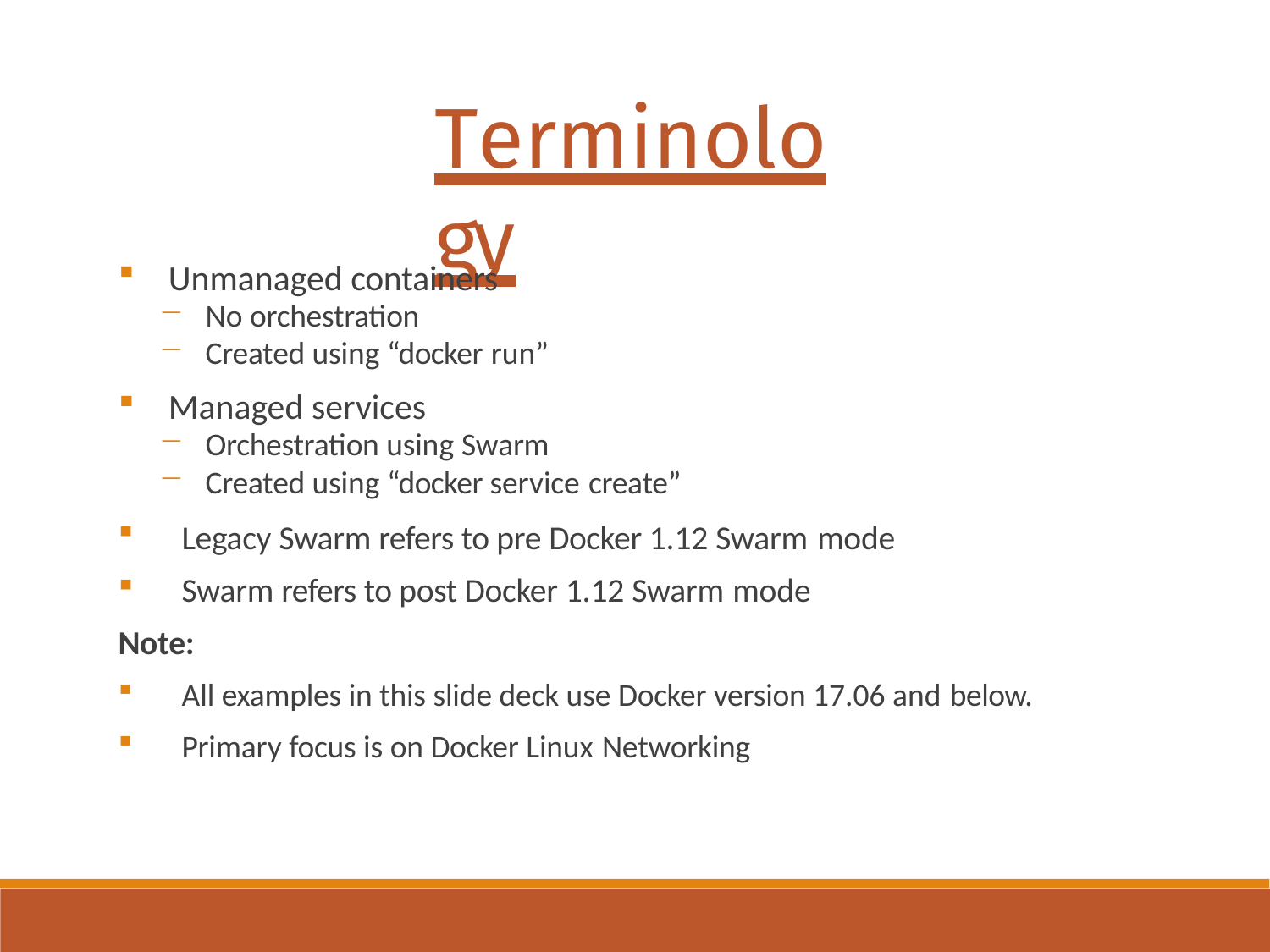

# Terminology
Unmanaged containers
No orchestration
Created using “docker run”
Managed services
Orchestration using Swarm
Created using “docker service create”
Legacy Swarm refers to pre Docker 1.12 Swarm mode
Swarm refers to post Docker 1.12 Swarm mode
Note:
All examples in this slide deck use Docker version 17.06 and below.
Primary focus is on Docker Linux Networking